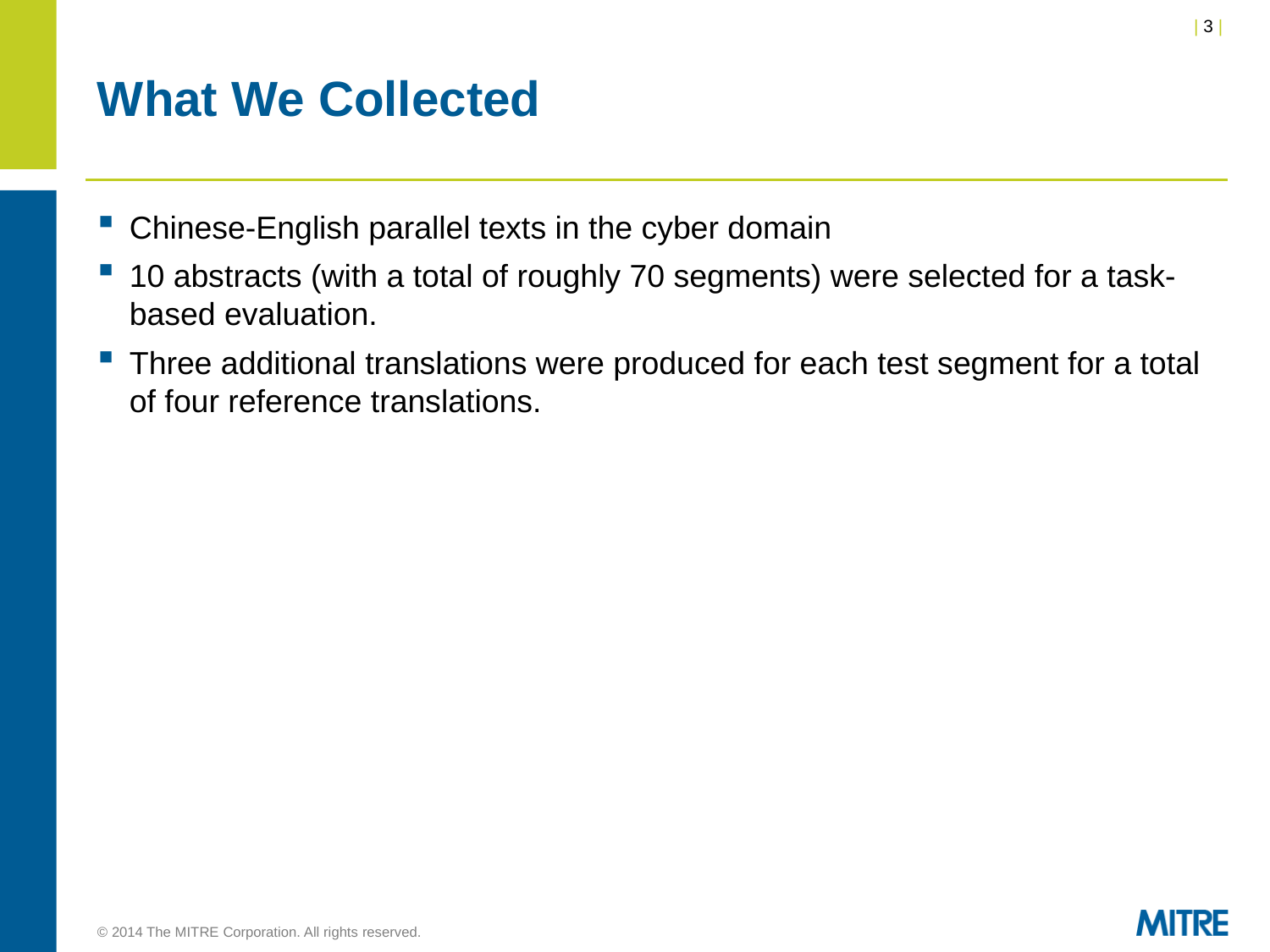

# What We Collected
Chinese-English parallel texts in the cyber domain
10 abstracts (with a total of roughly 70 segments) were selected for a task-based evaluation.
Three additional translations were produced for each test segment for a total of four reference translations.